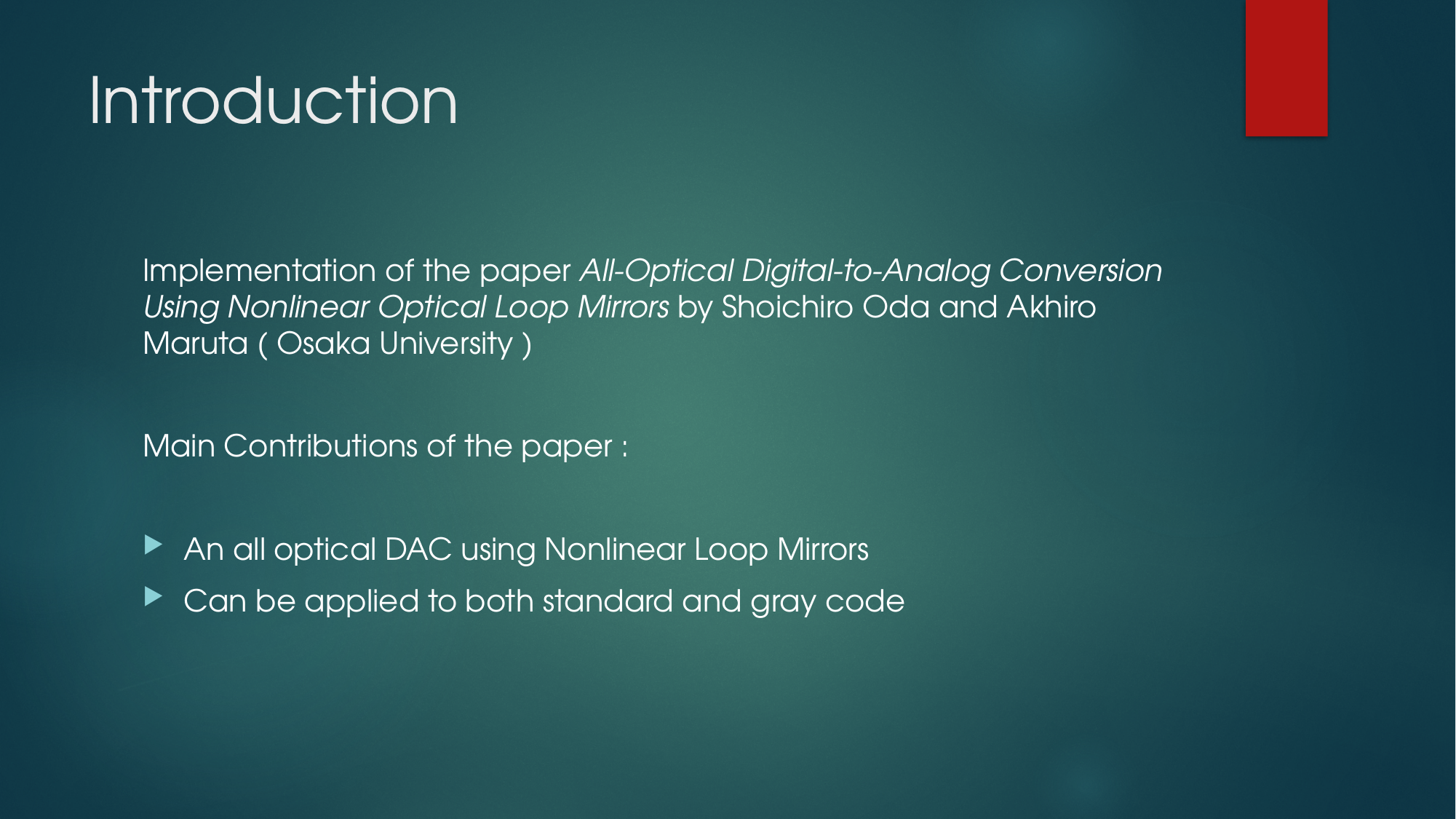

# Introduction
Implementation of the paper All-Optical Digital-to-Analog Conversion Using Nonlinear Optical Loop Mirrors by Shoichiro Oda and Akhiro Maruta ( Osaka University )

Main Contributions of the paper :

An all optical DAC using Nonlinear Loop Mirrors
Can be applied to both standard and gray code